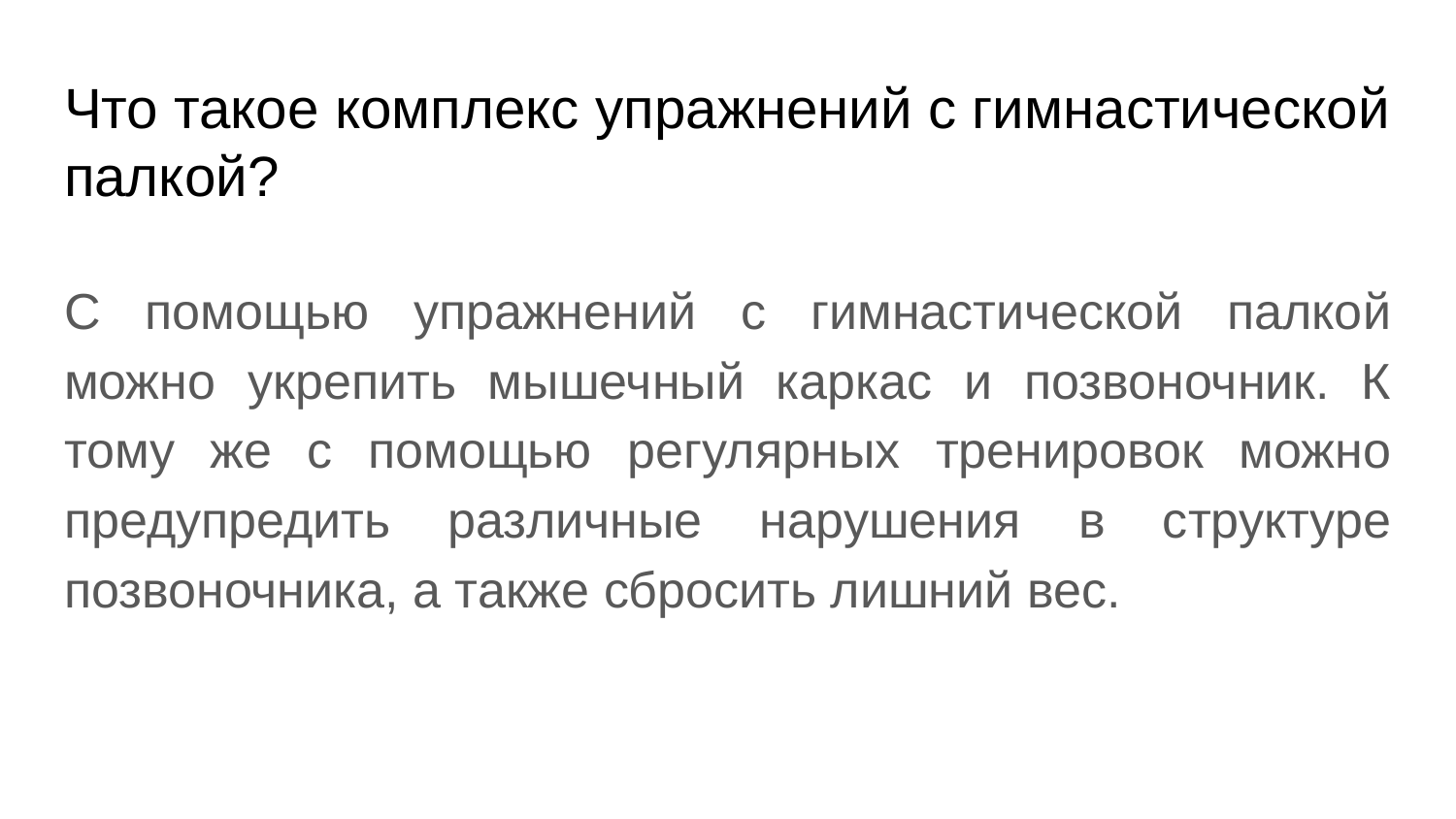

# Что такое комплекс упражнений с гимнастической палкой?
С помощью упражнений с гимнастической палкой можно укрепить мышечный каркас и позвоночник. К тому же с помощью регулярных тренировок можно предупредить различные нарушения в структуре позвоночника, а также сбросить лишний вес.